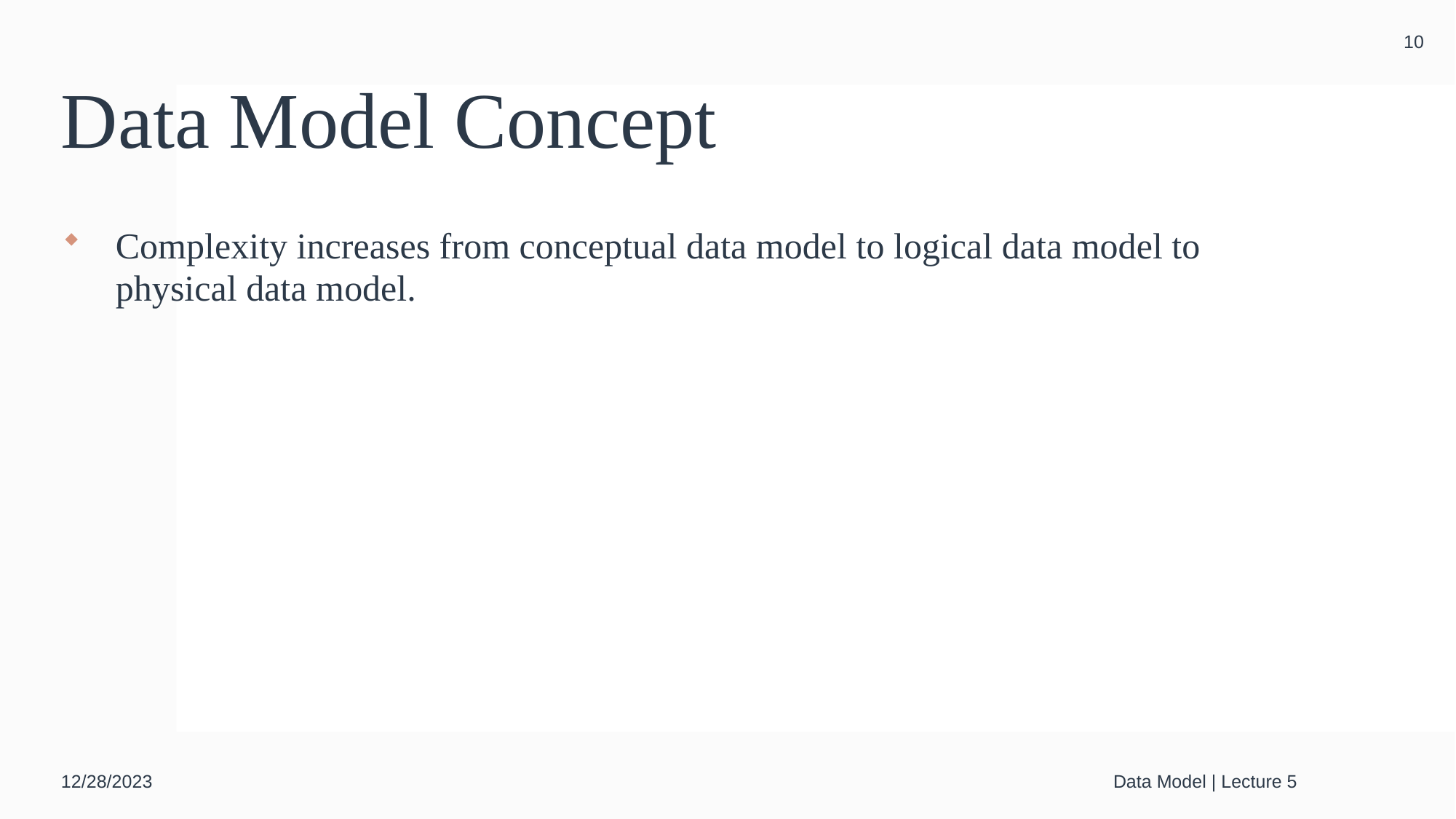

10
# Data Model Concept
Complexity increases from conceptual data model to logical data model to physical data model.
12/28/2023
Data Model | Lecture 5